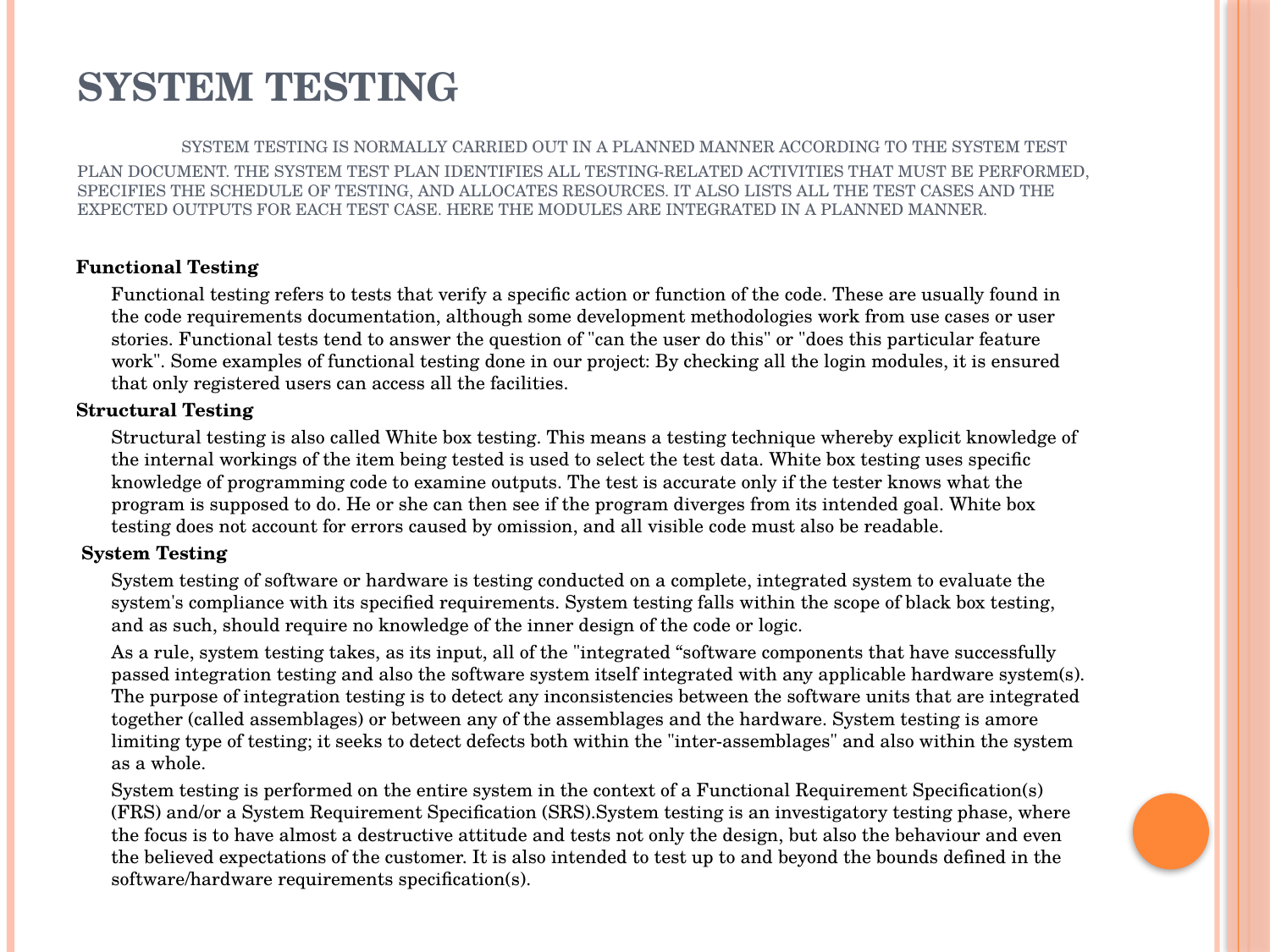

# System Testing System testing is normally carried out in a planned manner according to the system test plan document. The system test plan identifies all testing-related activities that must be performed, specifies the schedule of testing, and allocates resources. It also lists all the test cases and the expected outputs for each test case. Here the modules are integrated in a planned manner.

Functional Testing
		Functional testing refers to tests that verify a specific action or function of the code. These are usually found in the code requirements documentation, although some development methodologies work from use cases or user stories. Functional tests tend to answer the question of "can the user do this" or "does this particular feature work". Some examples of functional testing done in our project: By checking all the login modules, it is ensured that only registered users can access all the facilities.
Structural Testing
		Structural testing is also called White box testing. This means a testing technique whereby explicit knowledge of the internal workings of the item being tested is used to select the test data. White box testing uses specific knowledge of programming code to examine outputs. The test is accurate only if the tester knows what the program is supposed to do. He or she can then see if the program diverges from its intended goal. White box testing does not account for errors caused by omission, and all visible code must also be readable.
 System Testing
		System testing of software or hardware is testing conducted on a complete, integrated system to evaluate the system's compliance with its specified requirements. System testing falls within the scope of black box testing, and as such, should require no knowledge of the inner design of the code or logic.
		As a rule, system testing takes, as its input, all of the "integrated “software components that have successfully passed integration testing and also the software system itself integrated with any applicable hardware system(s). The purpose of integration testing is to detect any inconsistencies between the software units that are integrated together (called assemblages) or between any of the assemblages and the hardware. System testing is amore limiting type of testing; it seeks to detect defects both within the "inter-assemblages" and also within the system as a whole.
		System testing is performed on the entire system in the context of a Functional Requirement Specification(s) (FRS) and/or a System Requirement Specification (SRS).System testing is an investigatory testing phase, where the focus is to have almost a destructive attitude and tests not only the design, but also the behaviour and even the believed expectations of the customer. It is also intended to test up to and beyond the bounds defined in the software/hardware requirements specification(s).